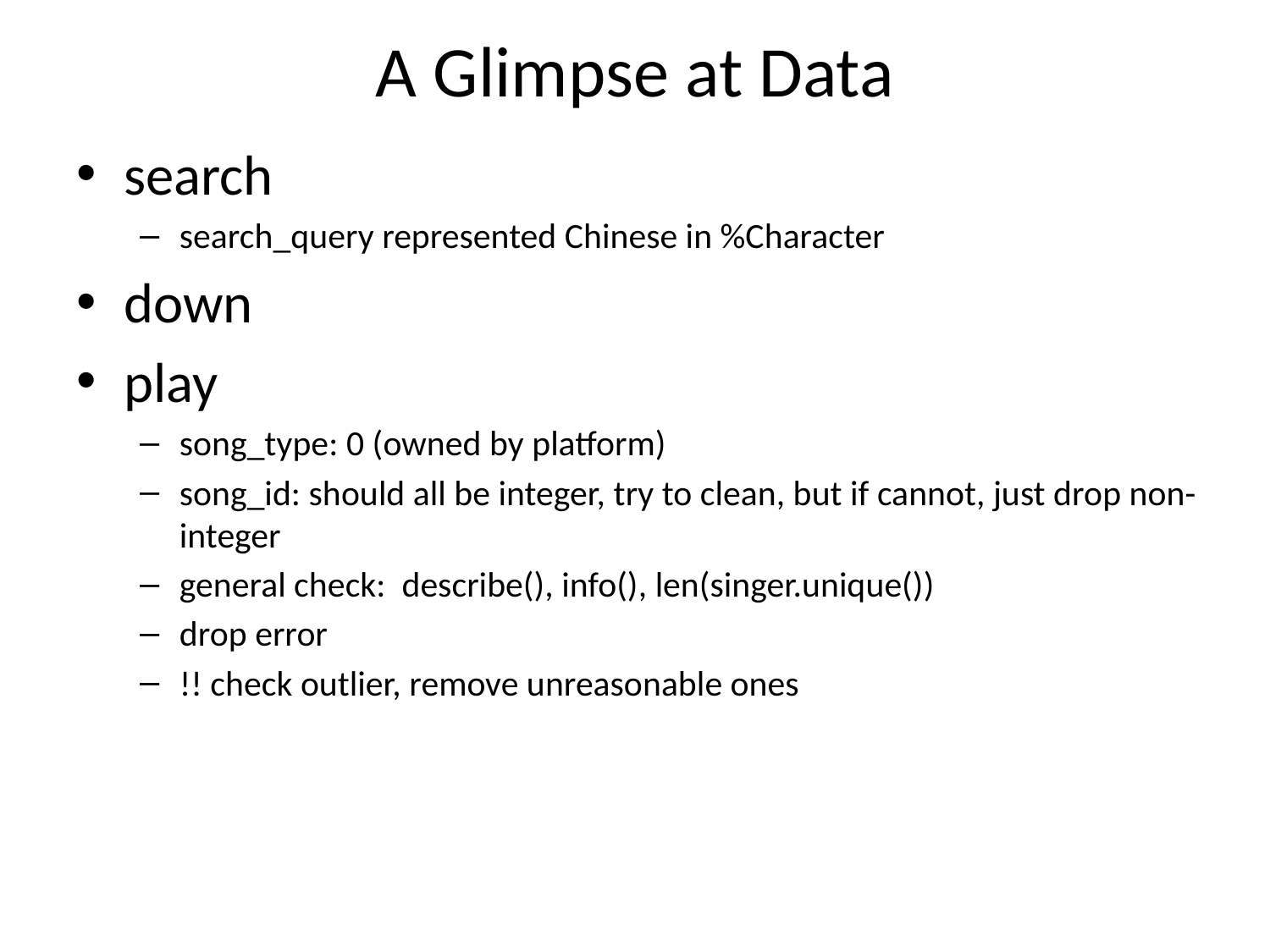

# A Glimpse at Data
search
search_query represented Chinese in %Character
down
play
song_type: 0 (owned by platform)
song_id: should all be integer, try to clean, but if cannot, just drop non-integer
general check:  describe(), info(), len(singer.unique())
drop error
!! check outlier, remove unreasonable ones